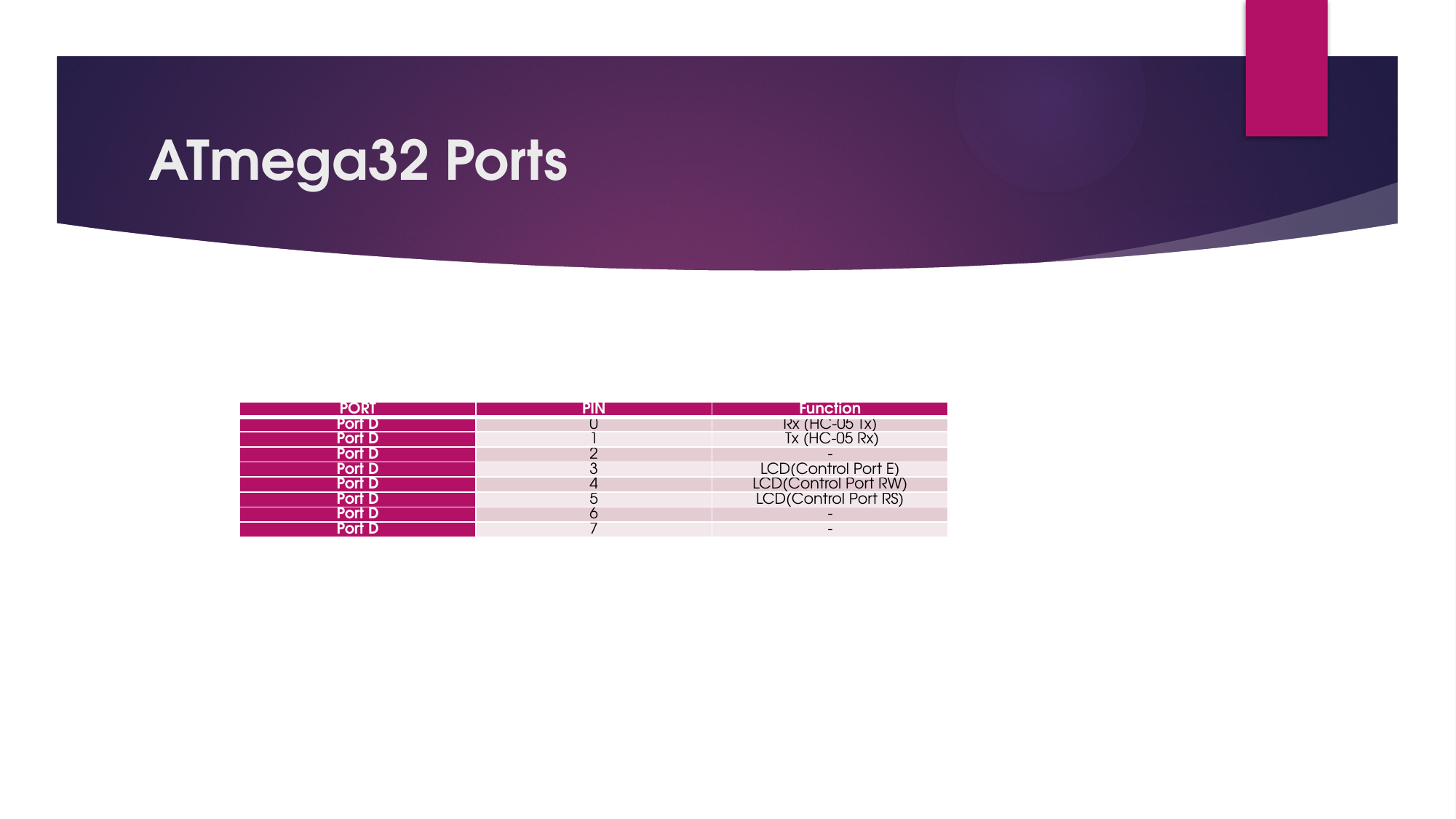

# ATmega32 Ports
| PORT | PIN | Function |
| --- | --- | --- |
| Port D | 0 | Rx (HC-05 Tx) |
| Port D | 1 | Tx (HC-05 Rx) |
| Port D | 2 | - |
| Port D | 3 | LCD(Control Port E) |
| Port D | 4 | LCD(Control Port RW) |
| Port D | 5 | LCD(Control Port RS) |
| Port D | 6 | - |
| Port D | 7 | - |